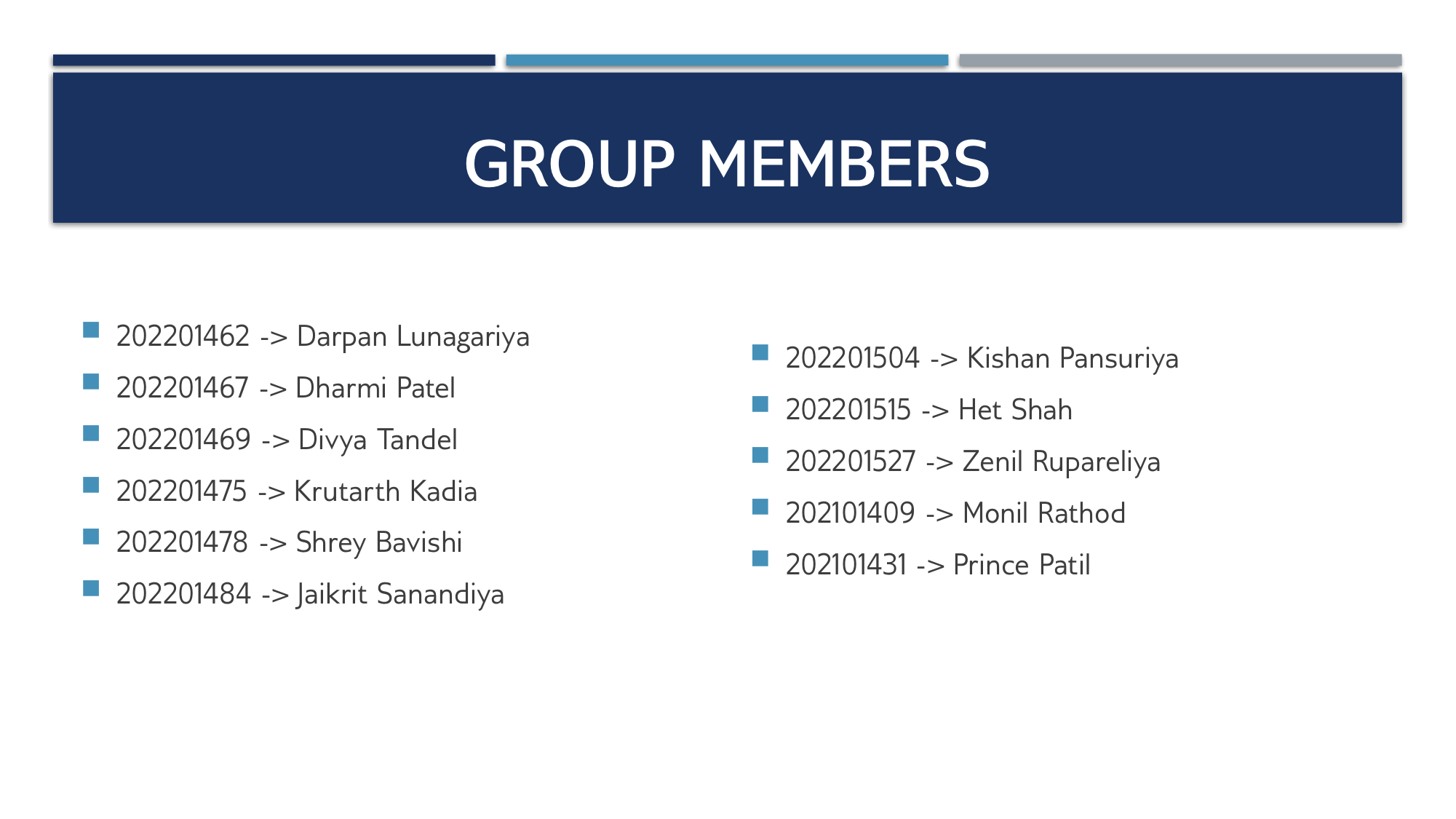

# Group Members

202201462 -> Darpan Lunagariya
202201467 -> Dharmi Patel
202201469 -> Divya Tandel
202201475 -> Krutarth Kadia
202201478 -> Shrey Bavishi
202201484 -> Jaikrit Sanandiya
202201504 -> Kishan Pansuriya
202201515 -> Het Shah
202201527 -> Zenil Rupareliya
202101409 -> Monil Rathod
202101431 -> Prince Patil